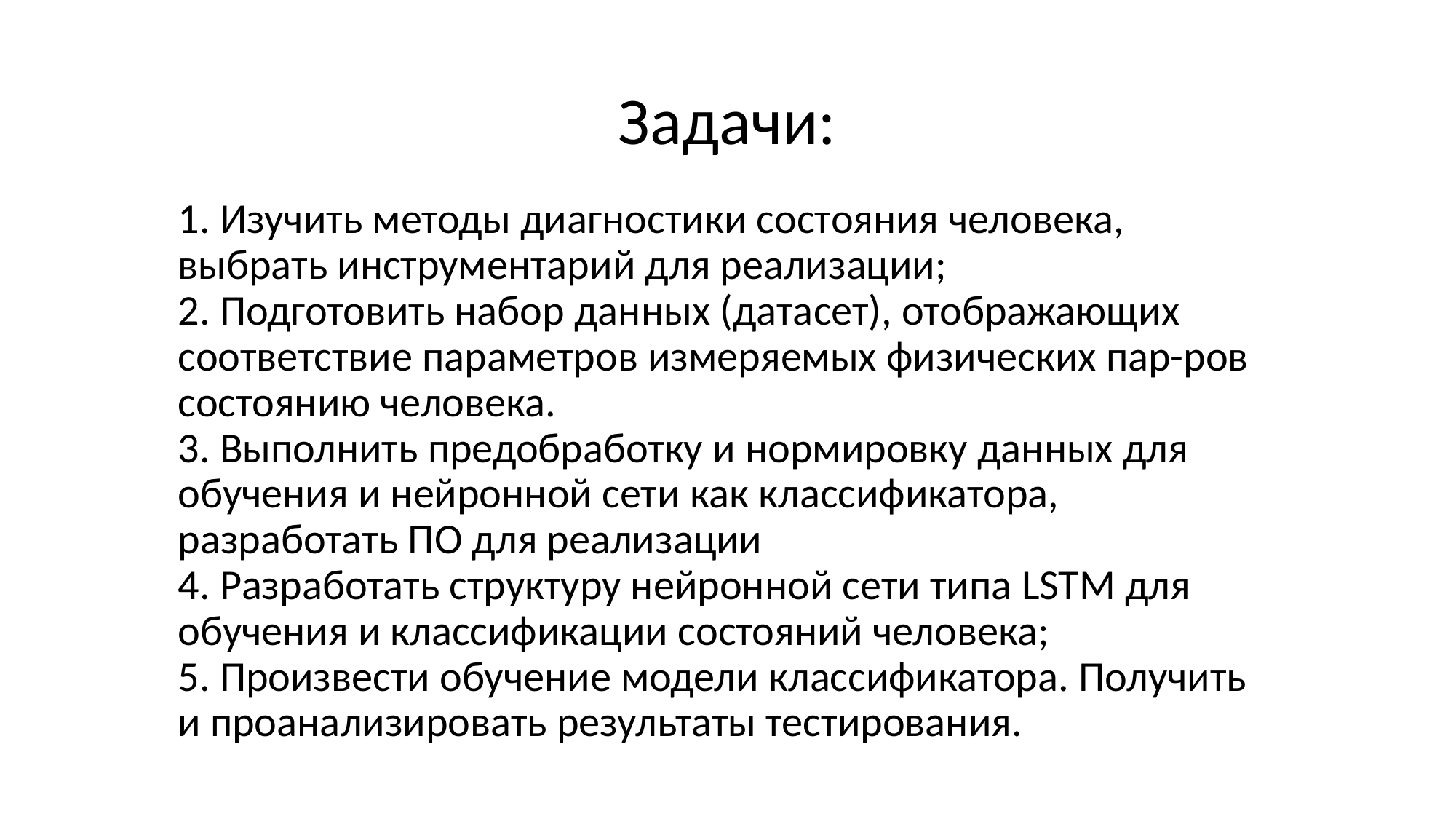

# Задачи:
1. Изучить методы диагностики состояния человека, выбрать инструментарий для реализации;
2. Подготовить набор данных (датасет), отображающих соответствие параметров измеряемых физических пар-ров состоянию человека.
3. Выполнить предобработку и нормировку данных для обучения и нейронной сети как классификатора, разработать ПО для реализации
4. Разработать структуру нейронной сети типа LSTM для обучения и классификации состояний человека;
5. Произвести обучение модели классификатора. Получить и проанализировать результаты тестирования.